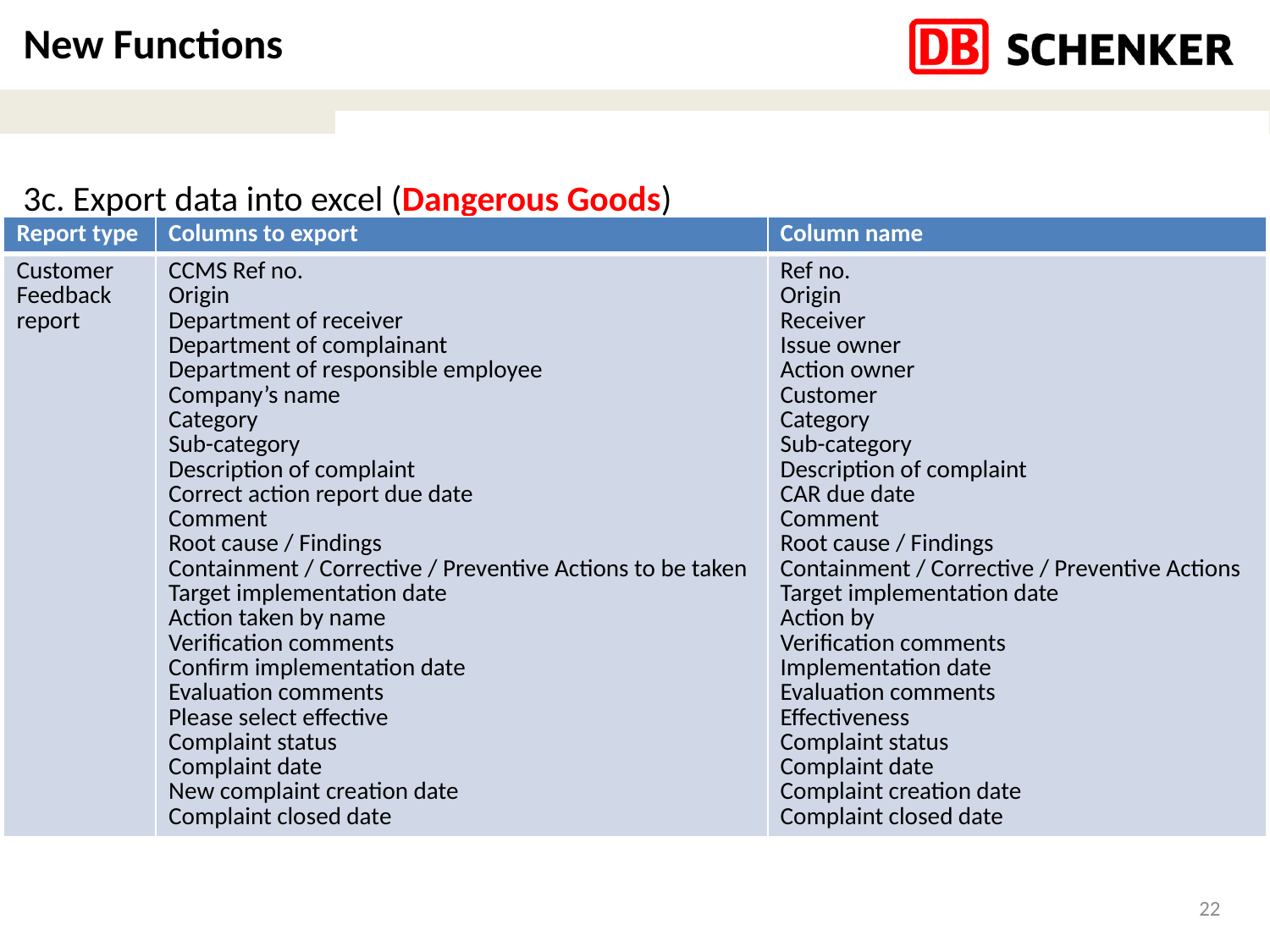

# New Functions
3c. Export data into excel (Dangerous Goods)
| Report type | Columns to export | Column name |
| --- | --- | --- |
| Customer Feedback report | CCMS Ref no. Origin Department of receiver Department of complainant Department of responsible employee Company’s name Category Sub-category Description of complaint Correct action report due date Comment Root cause / Findings Containment / Corrective / Preventive Actions to be taken Target implementation date Action taken by name Verification comments Confirm implementation date Evaluation comments Please select effective Complaint status Complaint date New complaint creation date Complaint closed date | Ref no. Origin Receiver Issue owner Action owner Customer Category Sub-category Description of complaint CAR due date Comment Root cause / Findings Containment / Corrective / Preventive Actions Target implementation date Action by Verification comments Implementation date Evaluation comments Effectiveness Complaint status Complaint date Complaint creation date Complaint closed date |
22